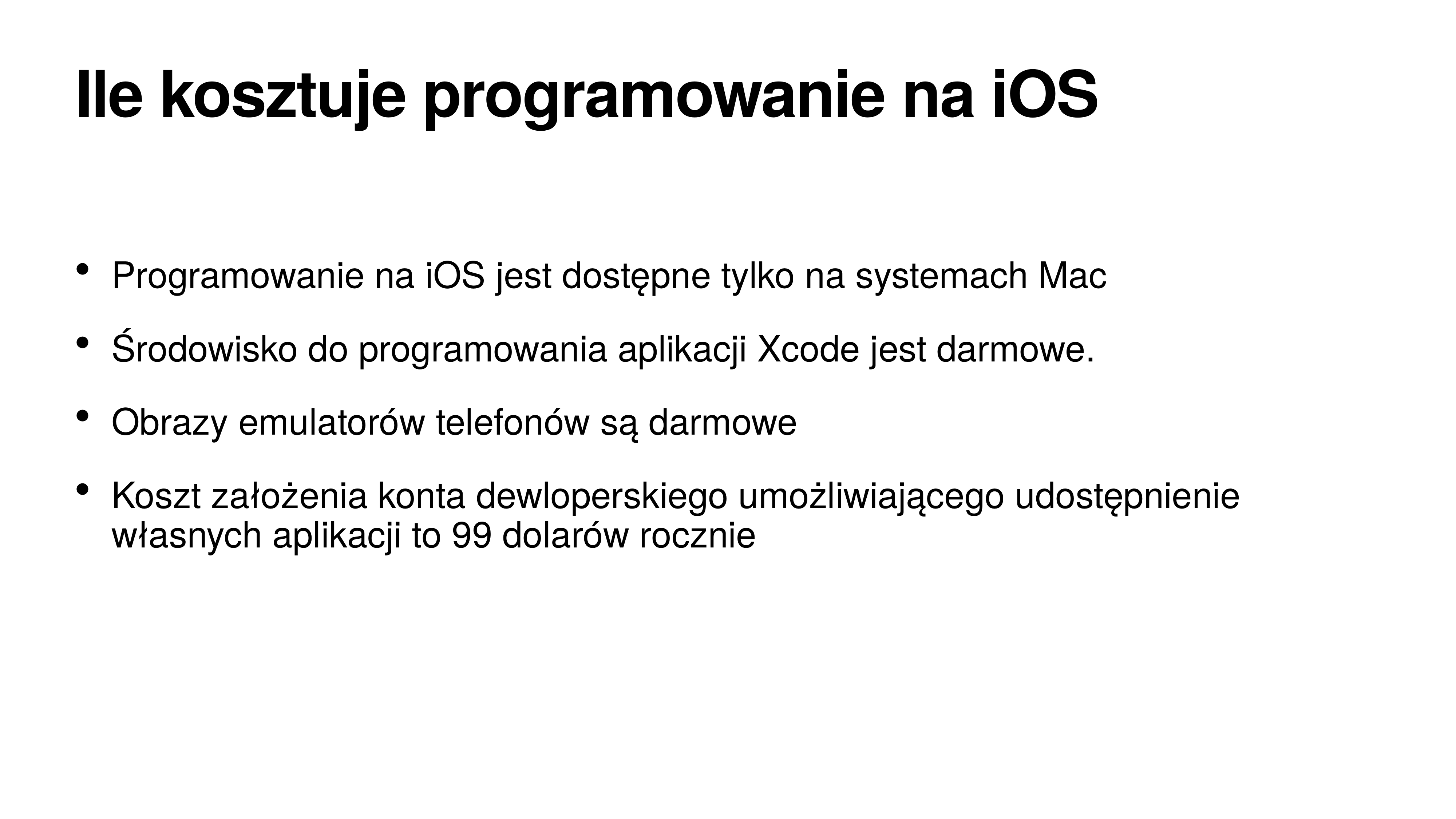

# Ile kosztuje programowanie na iOS

Programowanie na iOS jest dostępne tylko na systemach Mac
Środowisko do programowania aplikacji Xcode jest darmowe.
Obrazy emulatorów telefonów są darmowe
Koszt założenia konta dewloperskiego umożliwiającego udostępnienie własnych aplikacji to 99 dolarów rocznie